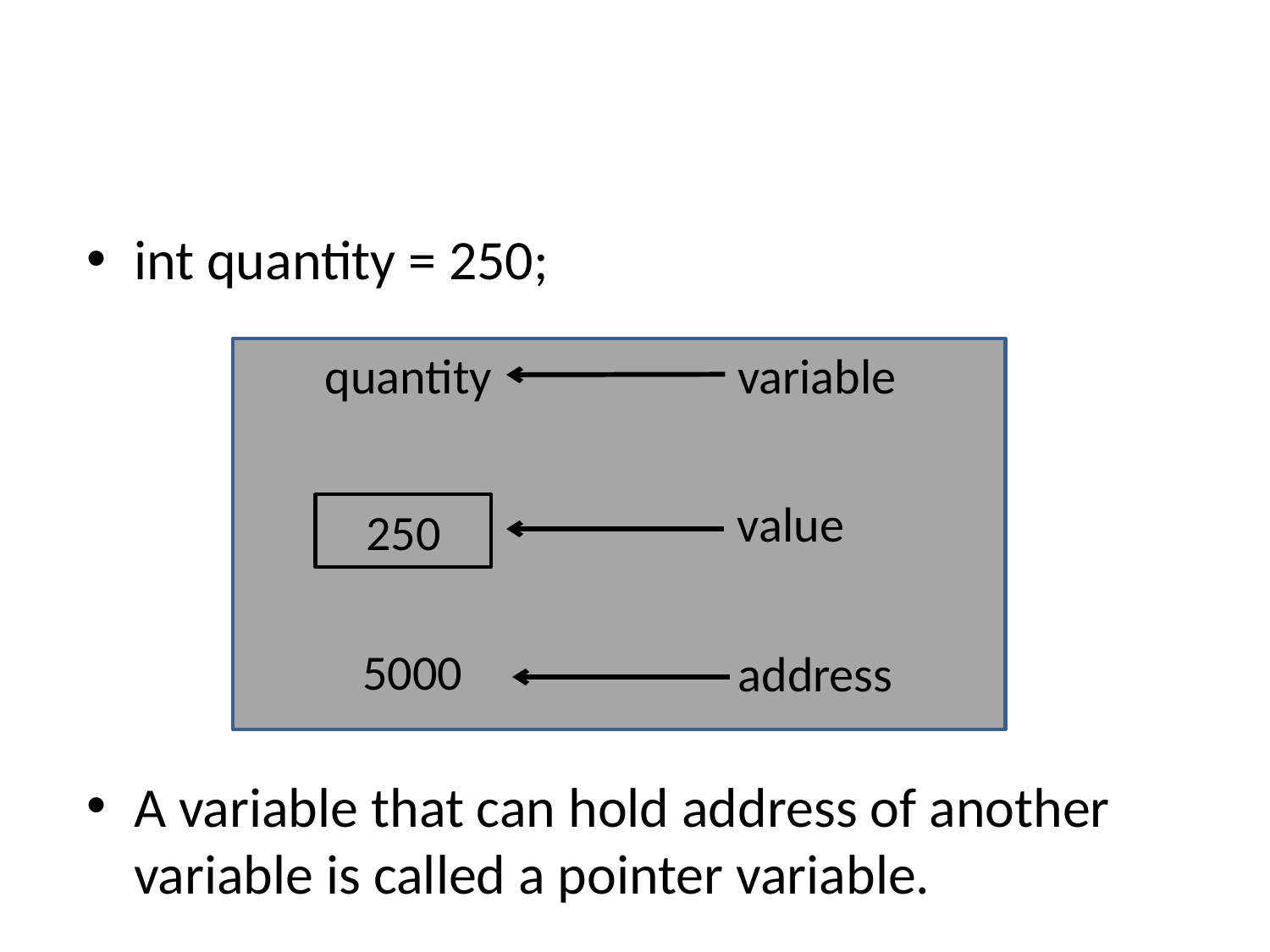

int quantity = 250;

A variable that can hold address of another variable is called a pointer variable.

quantity
variable
value
250
5000
address